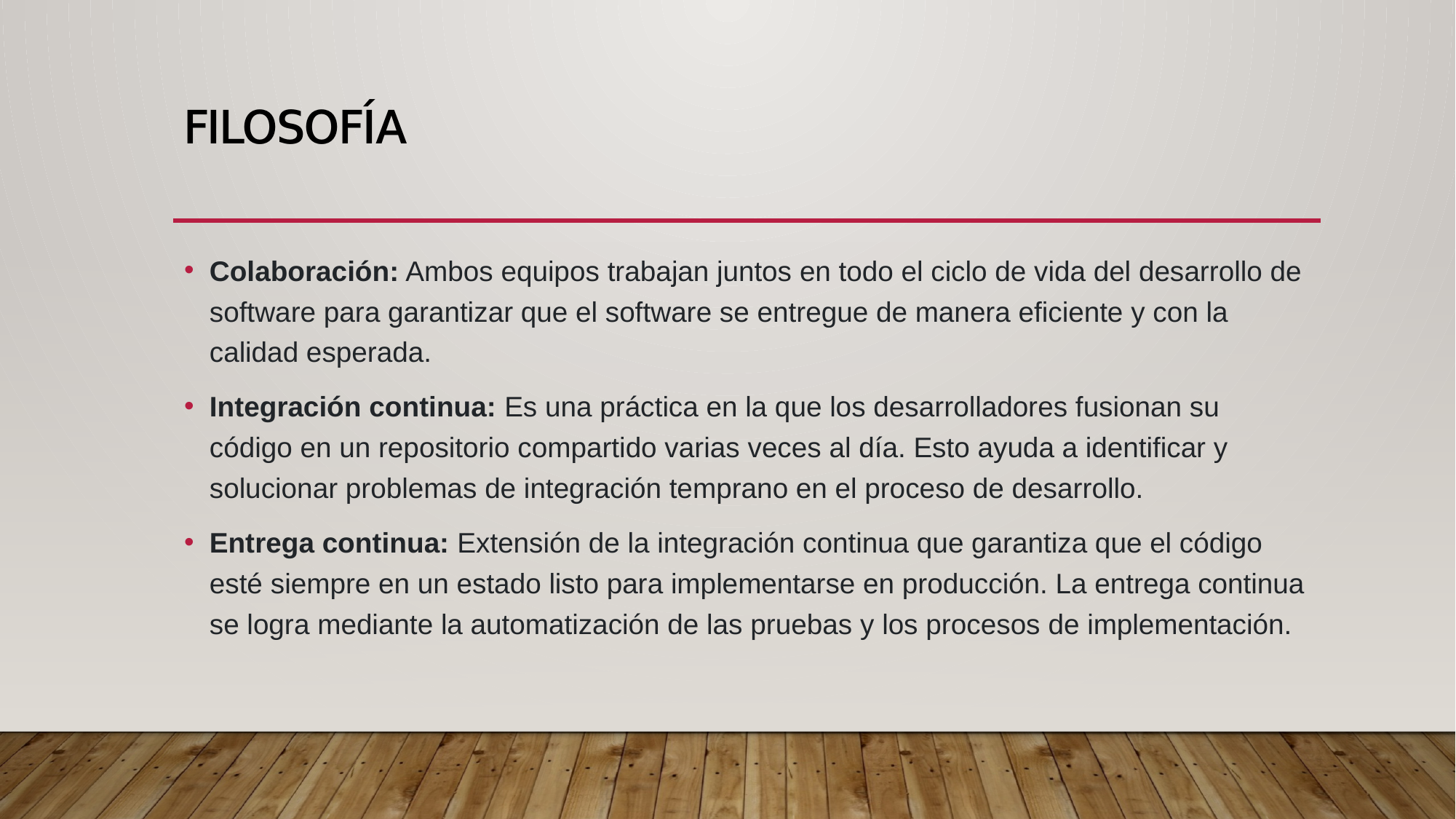

# filosofía
Colaboración: Ambos equipos trabajan juntos en todo el ciclo de vida del desarrollo de software para garantizar que el software se entregue de manera eficiente y con la calidad esperada.
Integración continua: Es una práctica en la que los desarrolladores fusionan su código en un repositorio compartido varias veces al día. Esto ayuda a identificar y solucionar problemas de integración temprano en el proceso de desarrollo.
Entrega continua: Extensión de la integración continua que garantiza que el código esté siempre en un estado listo para implementarse en producción. La entrega continua se logra mediante la automatización de las pruebas y los procesos de implementación.